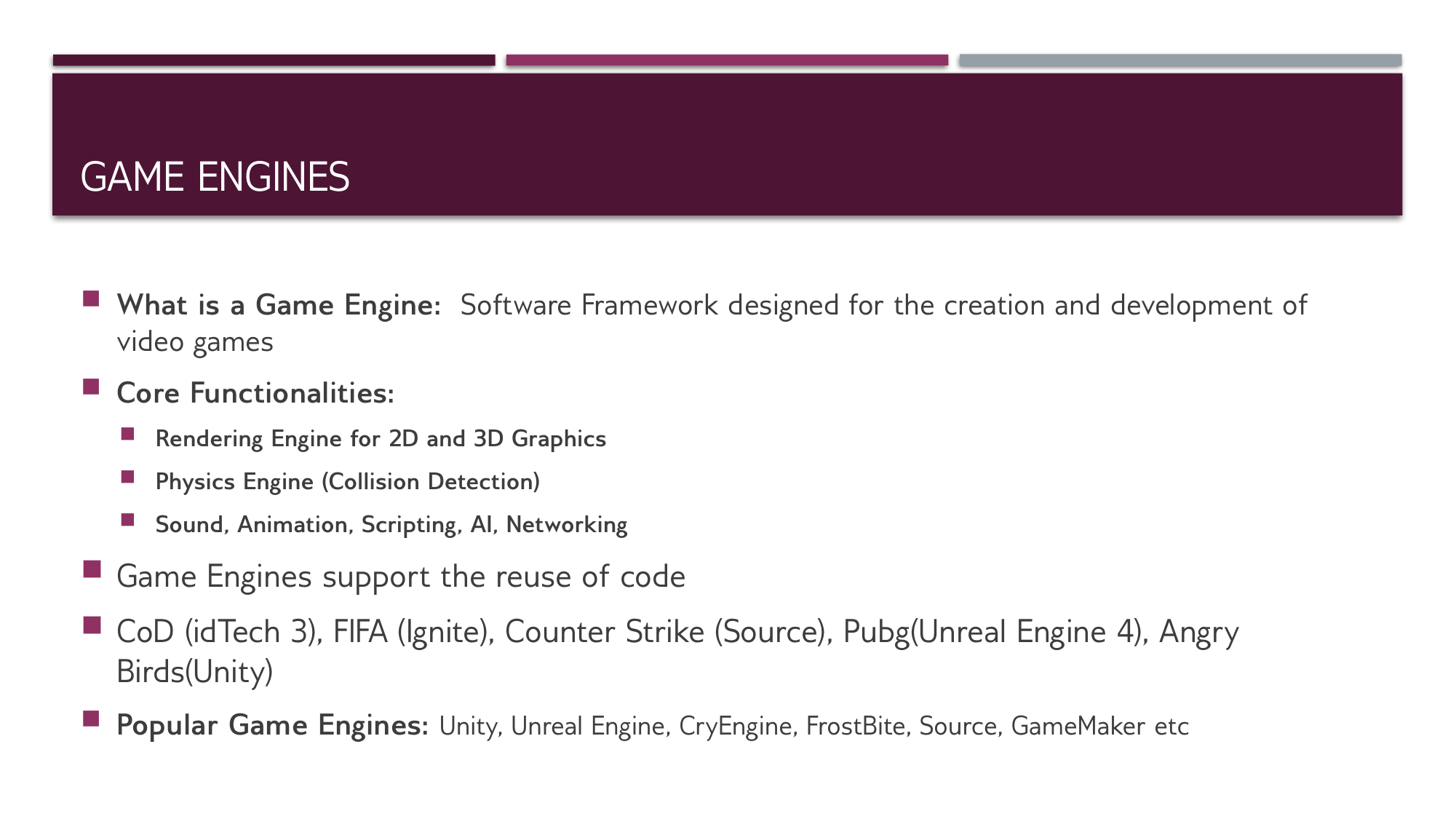

# game Engines
What is a Game Engine:  Software Framework designed for the creation and development of video games
Core Functionalities:
Rendering Engine for 2D and 3D Graphics
Physics Engine (Collision Detection)
Sound, Animation, Scripting, AI, Networking
Game Engines support the reuse of code
CoD (idTech 3), FIFA (Ignite), Counter Strike (Source), Pubg(Unreal Engine 4), Angry Birds(Unity)
Popular Game Engines: Unity, Unreal Engine, CryEngine, FrostBite, Source, GameMaker etc